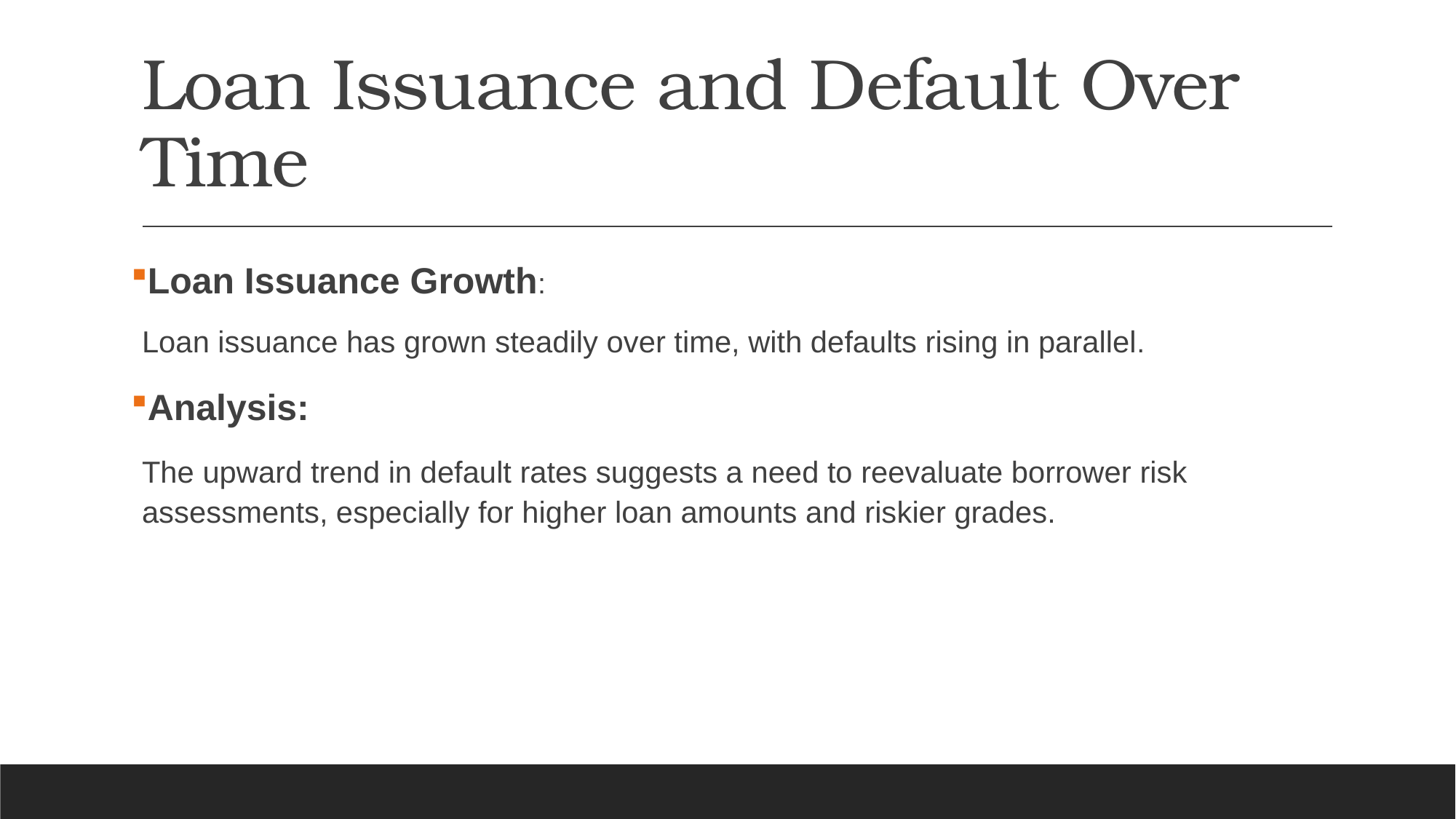

# Loan Issuance and Default Over Time
Loan Issuance Growth:
Loan issuance has grown steadily over time, with defaults rising in parallel.
Analysis:
The upward trend in default rates suggests a need to reevaluate borrower risk assessments, especially for higher loan amounts and riskier grades.